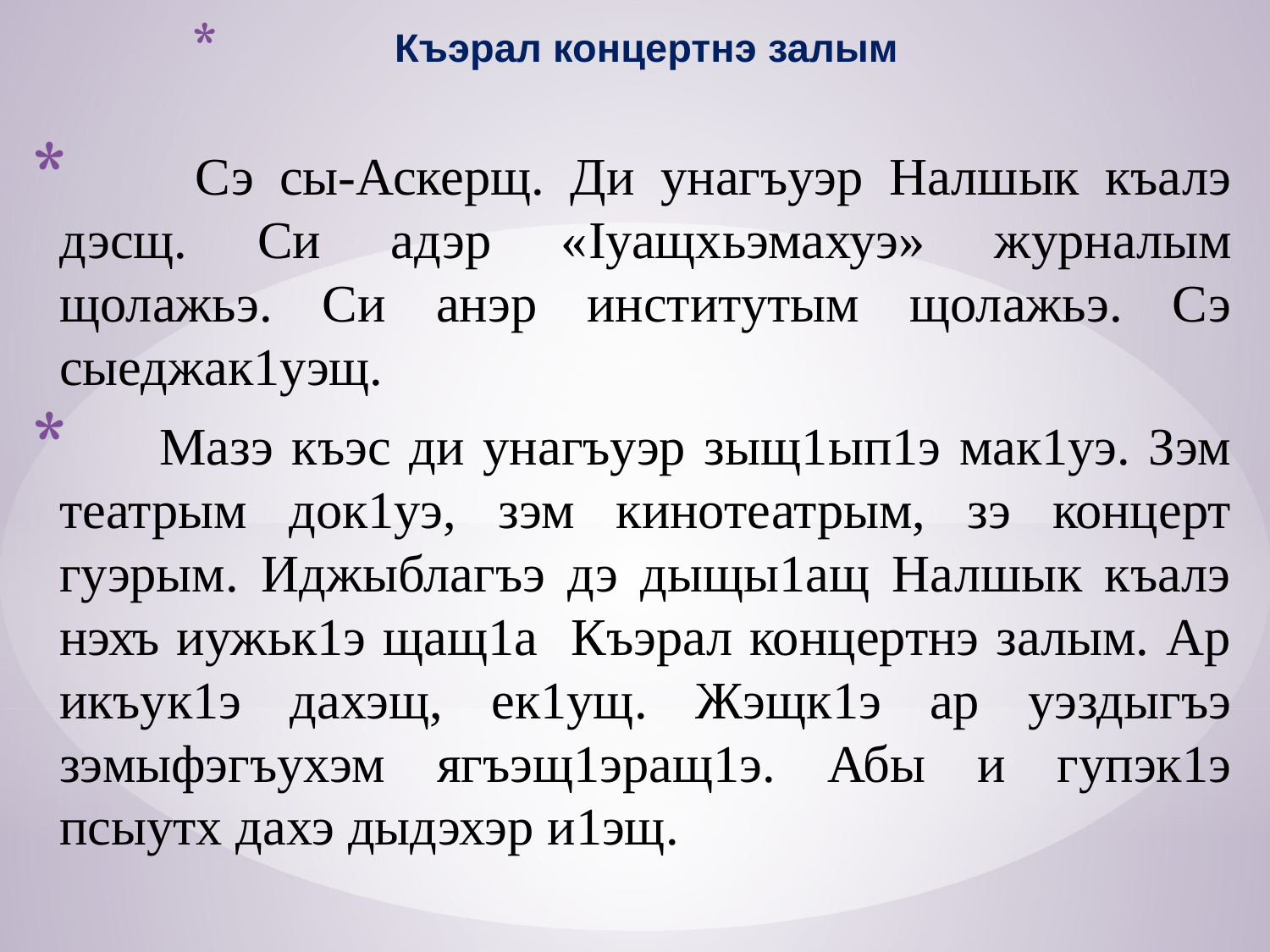

# Къэрал концертнэ залым
     Сэ сы-Аскерщ. Ди унагъуэр Налшык къалэ дэсщ. Си адэр «Iуащхьэмахуэ» журналым щолажьэ. Си анэр институтым щолажьэ. Сэ сыеджак1уэщ.
     Мазэ къэс ди унагъуэр зыщ1ып1э мак1уэ. Зэм театрым док1уэ, зэм кинотеатрым, зэ концерт гуэрым. Иджыблагъэ дэ дыщы1ащ Налшык къалэ нэхъ иужьк1э щащ1а  Къэрал концертнэ залым. Ар икъук1э дахэщ, ек1ущ. Жэщк1э ар уэздыгъэ зэмыфэгъухэм ягъэщ1эращ1э. Абы и гупэк1э псыутх дахэ дыдэхэр и1эщ.